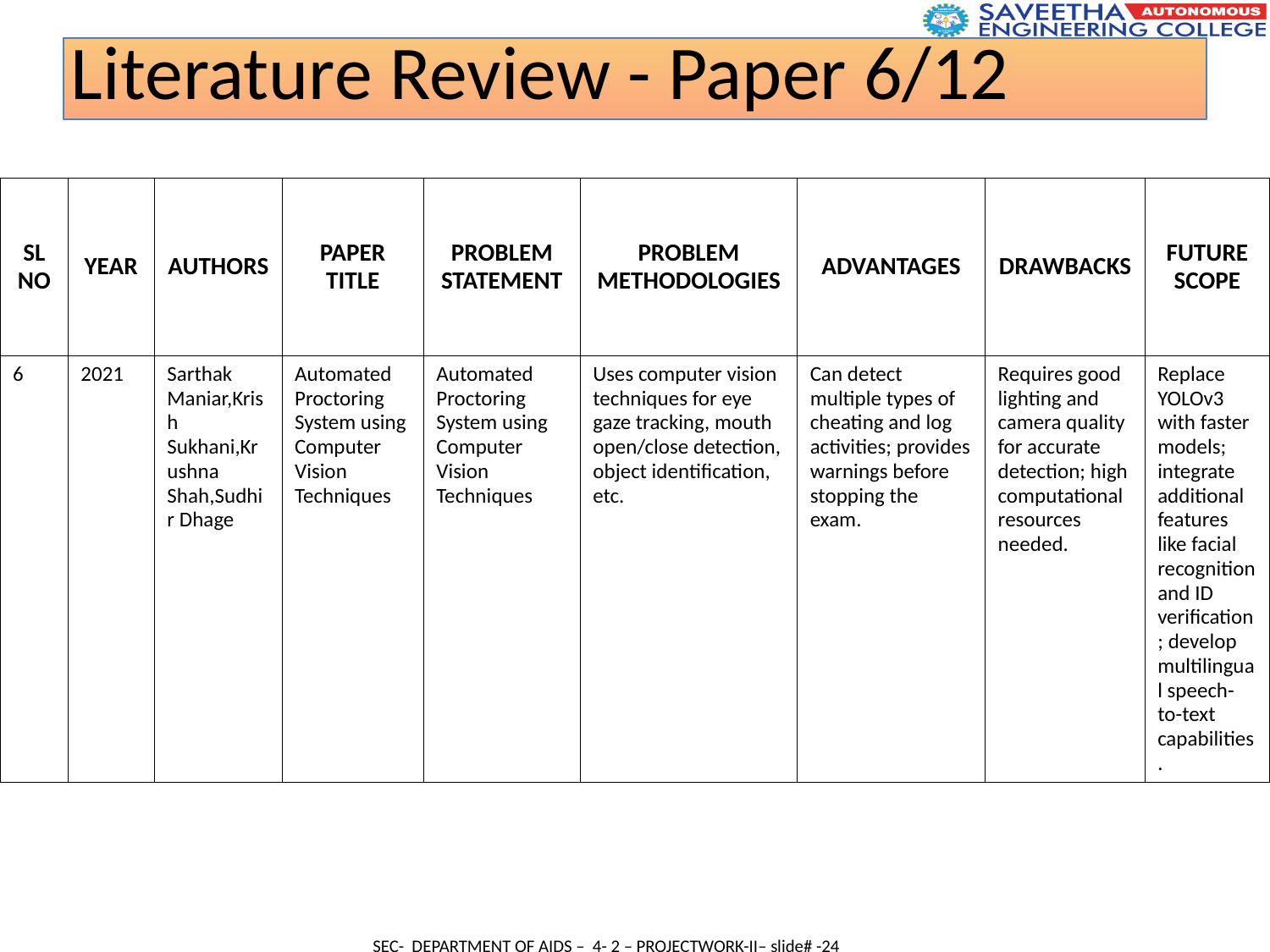

Literature Review - Paper 6/12
| SL NO | YEAR | AUTHORS | PAPER TITLE | PROBLEM STATEMENT | PROBLEM METHODOLOGIES | ADVANTAGES | DRAWBACKS | FUTURE SCOPE |
| --- | --- | --- | --- | --- | --- | --- | --- | --- |
| 6 | 2021 | Sarthak Maniar,Krish Sukhani,Krushna Shah,Sudhir Dhage | Automated Proctoring System using Computer Vision Techniques | Automated Proctoring System using Computer Vision Techniques | Uses computer vision techniques for eye gaze tracking, mouth open/close detection, object identification, etc. | Can detect multiple types of cheating and log activities; provides warnings before stopping the exam. | Requires good lighting and camera quality for accurate detection; high computational resources needed. | Replace YOLOv3 with faster models; integrate additional features like facial recognition and ID verification; develop multilingual speech-to-text capabilities. |